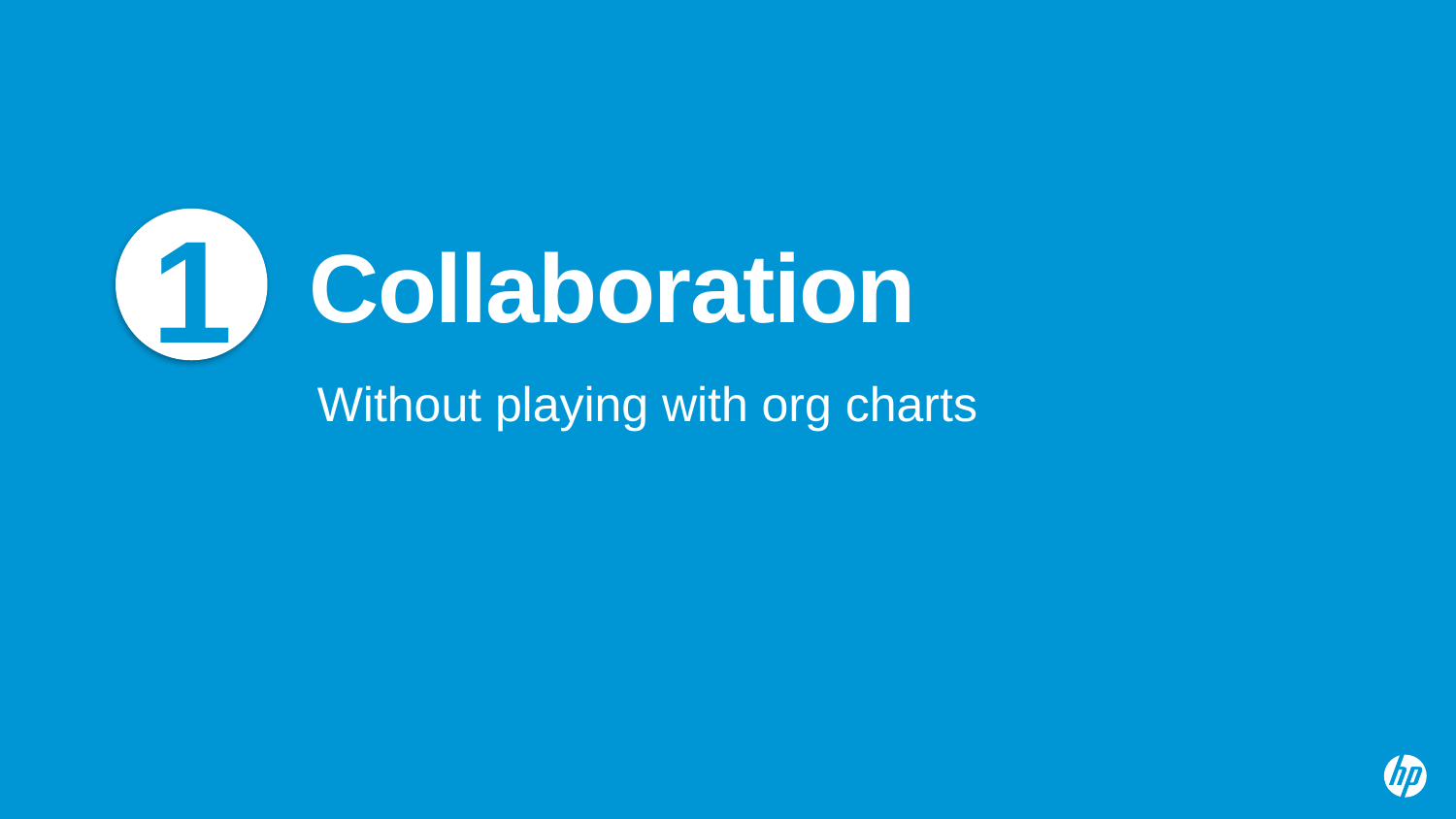

1
# Collaboration
Without playing with org charts